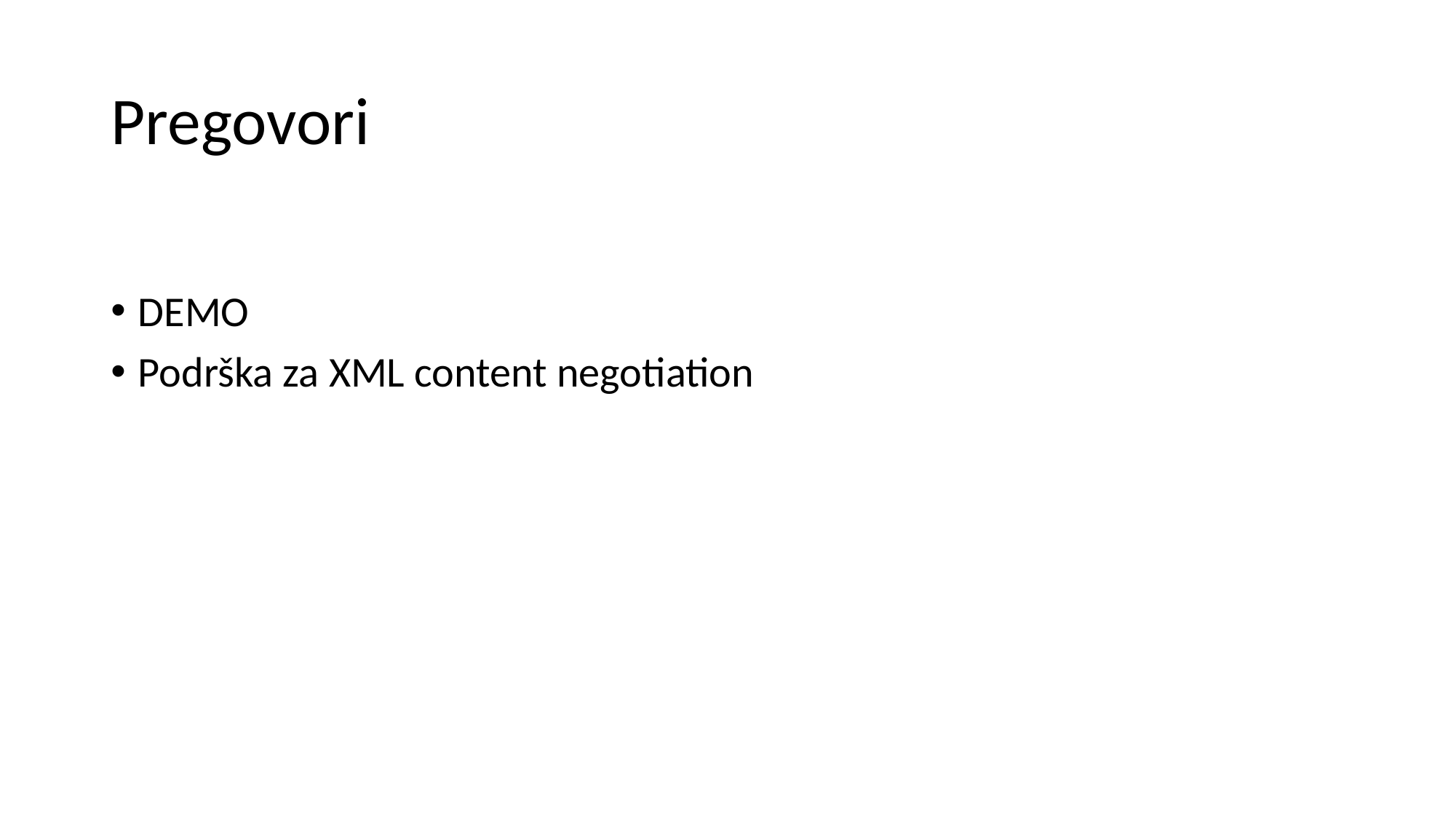

# Pregovori

DEMO
Podrška za XML content negotiation